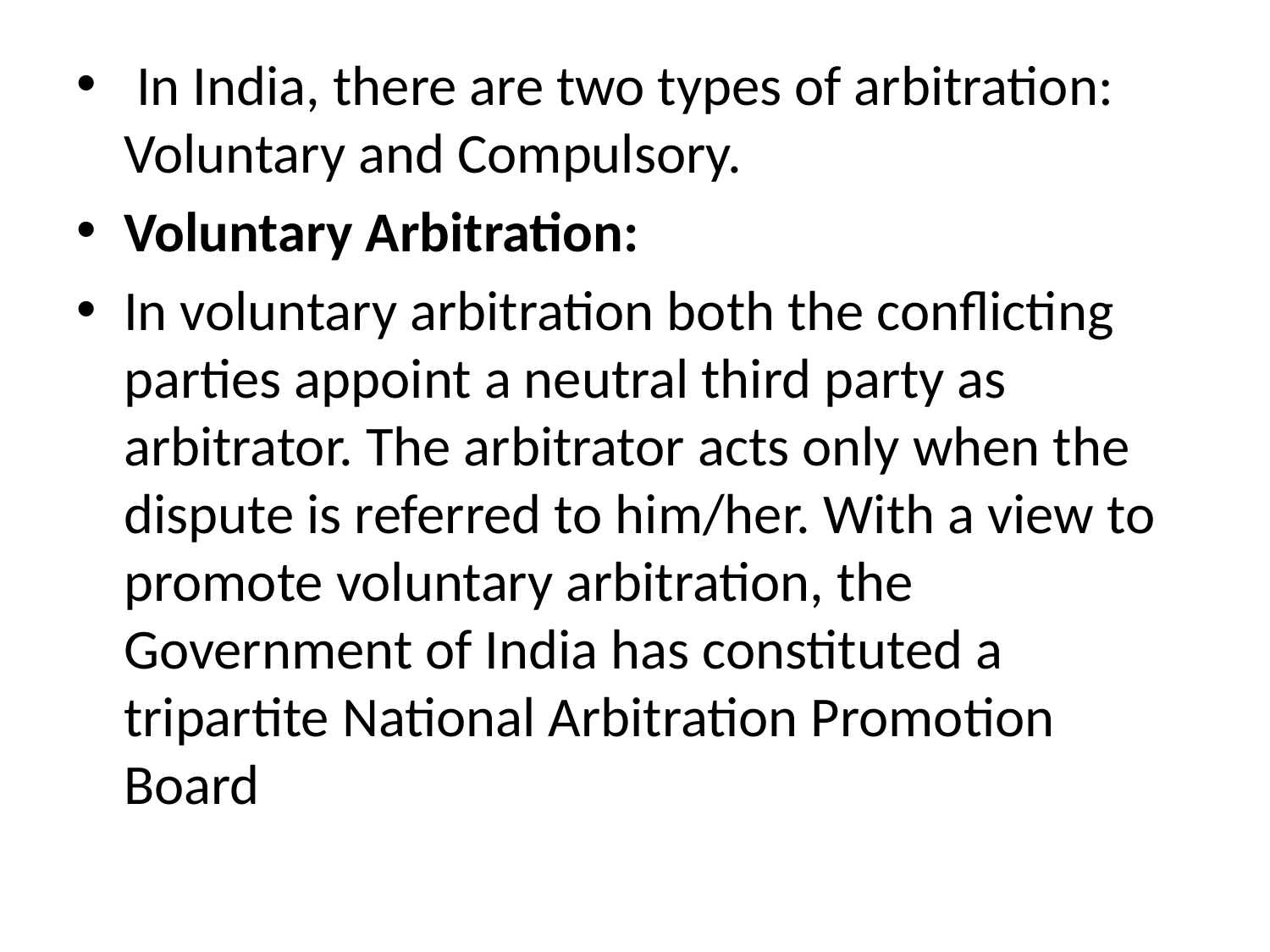

In India, there are two types of arbitration: Voluntary and Compulsory.
Voluntary Arbitration:
In voluntary arbitration both the conflicting parties appoint a neutral third party as arbitrator. The arbitrator acts only when the dispute is referred to him/her. With a view to promote voluntary arbitration, the Government of India has constituted a tripartite National Arbitration Promotion Board